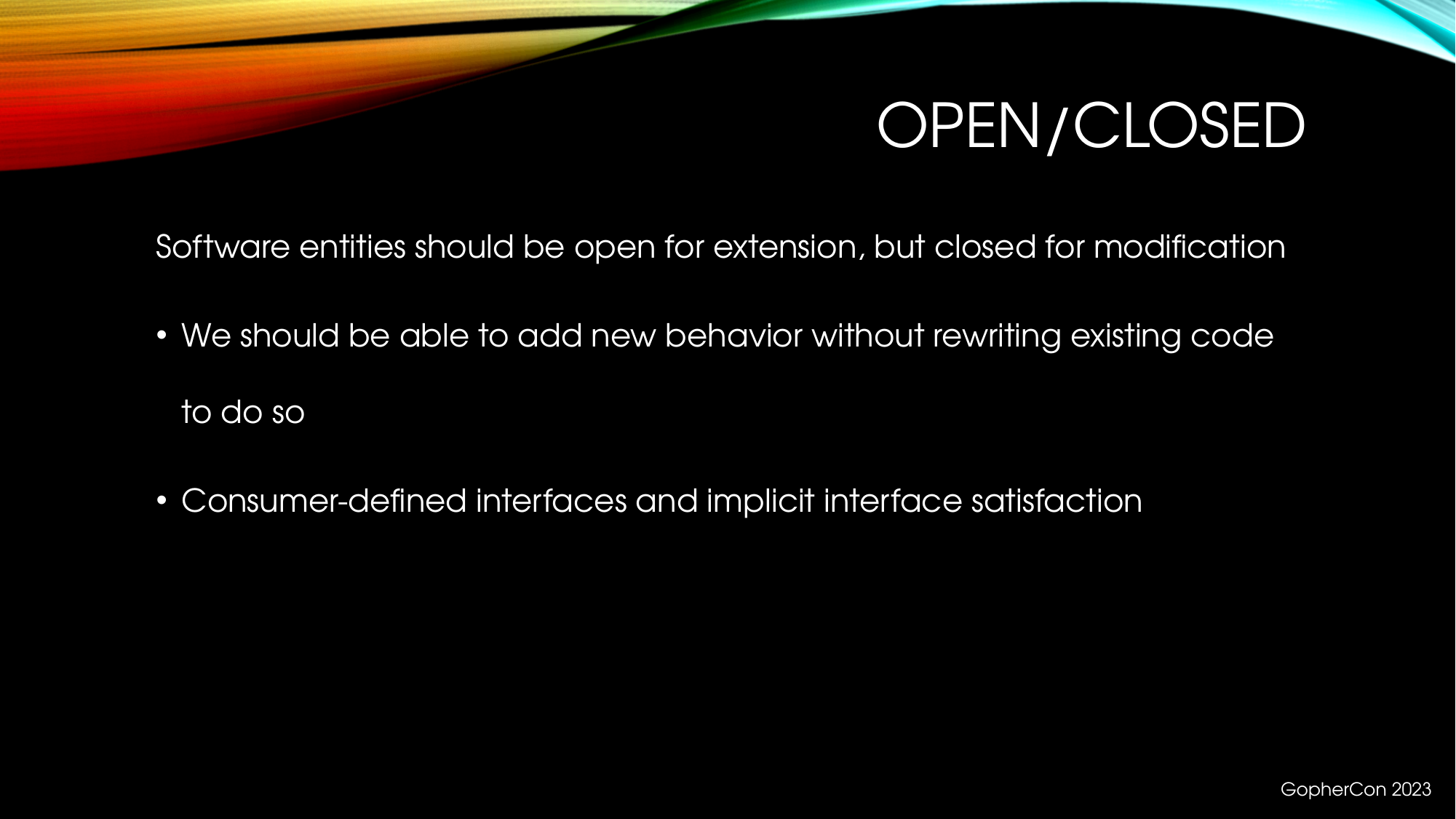

# Open/closed
Software entities should be open for extension, but closed for modification
We should be able to add new behavior without rewriting existing code to do so
Consumer-defined interfaces and implicit interface satisfaction
GopherCon 2023